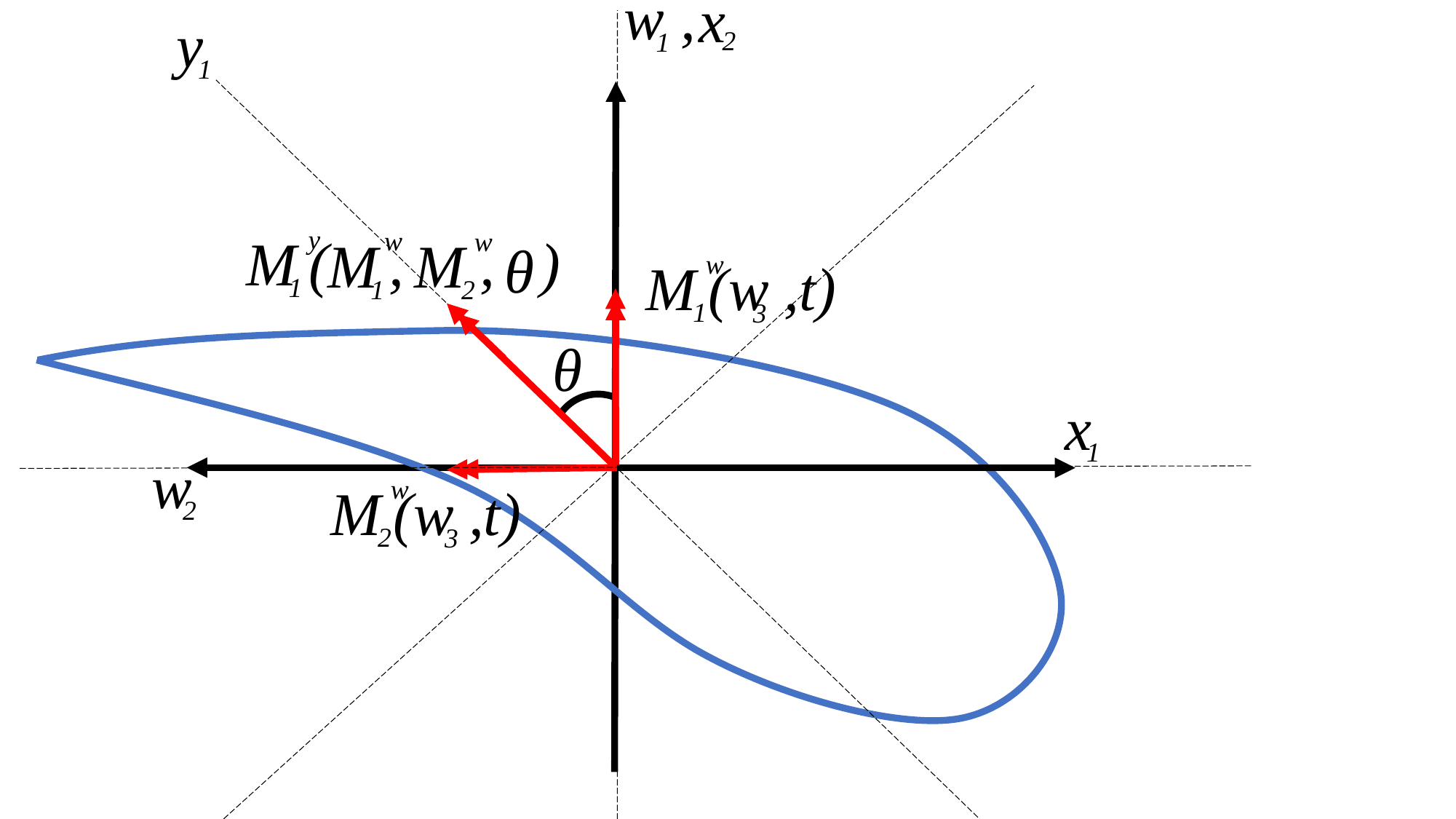

,
w
1
x
2
y
1
y
M (    ,     ,   )
1
w
M
1
w
M
2
θ
w
M (w ,t)
1
3
θ

x
1

w
2
w
M (w ,t)
2
3